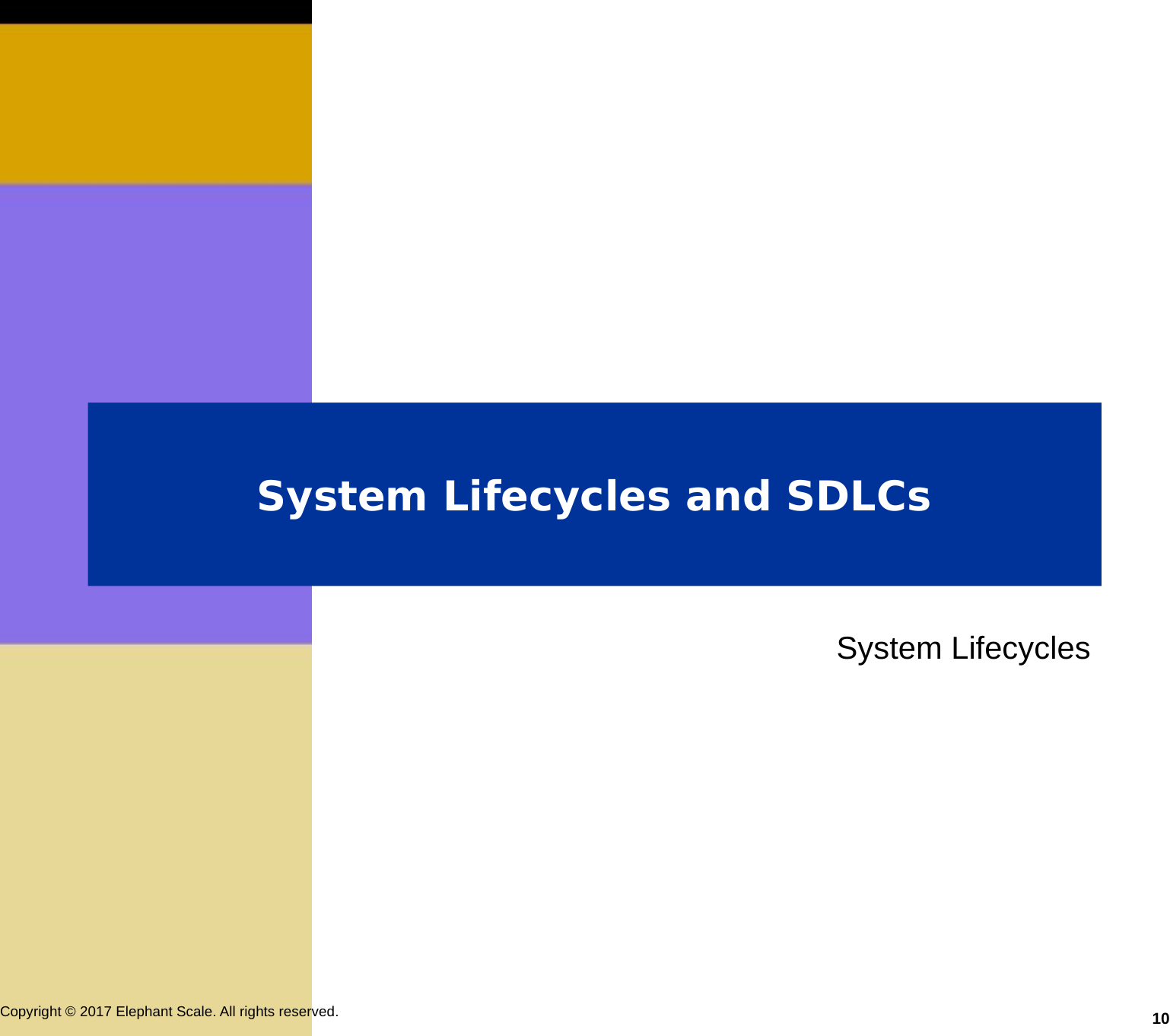

# System Lifecycles and SDLCs
System Lifecycles
10
Copyright © 2017 Elephant Scale. All rights reserved.